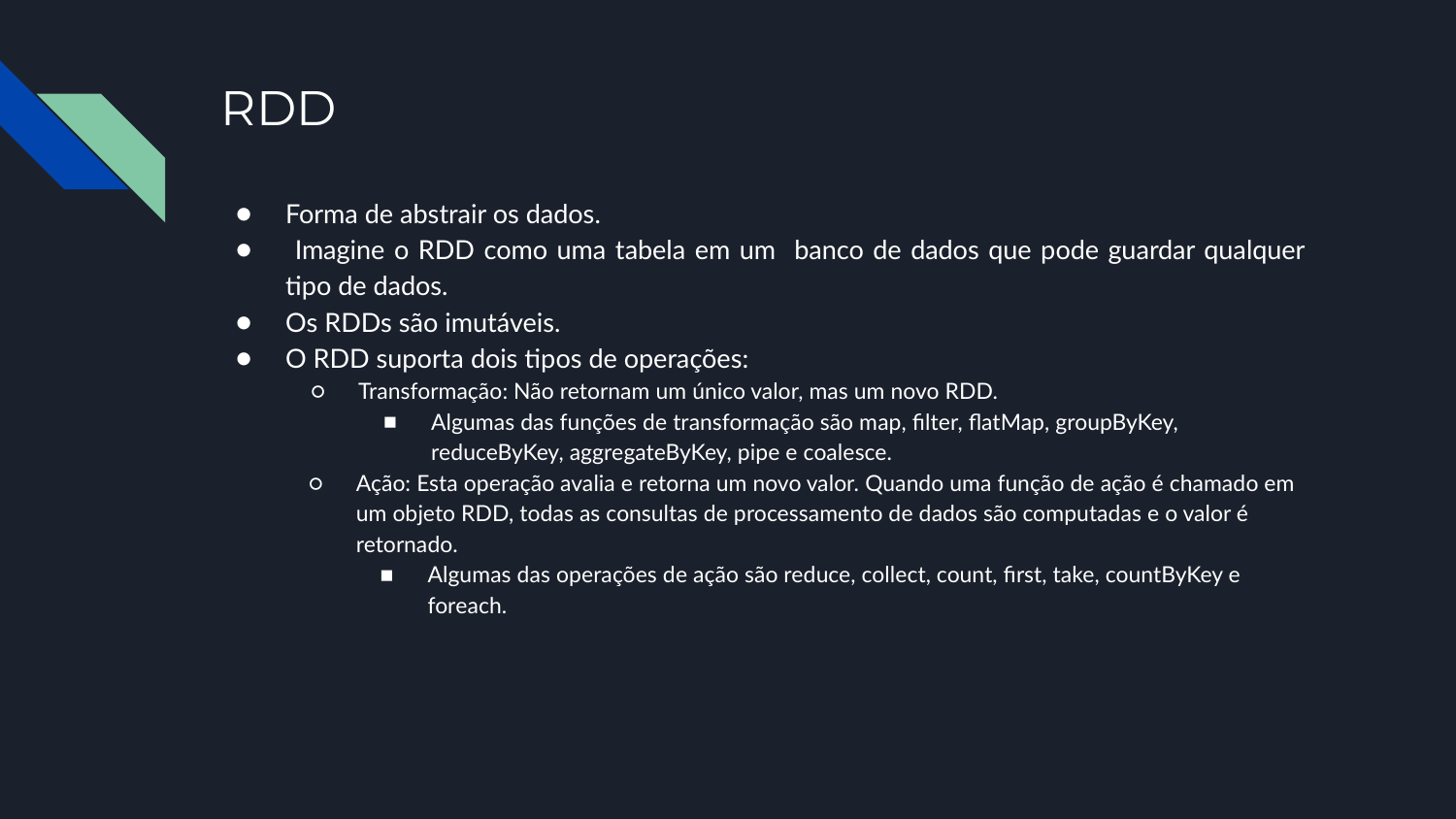

# RDD
Forma de abstrair os dados.
 Imagine o RDD como uma tabela em um  banco de dados que pode guardar qualquer tipo de dados.
Os RDDs são imutáveis.
O RDD suporta dois tipos de operações:
Transformação: Não retornam um único valor, mas um novo RDD.
Algumas das funções de transformação são map, filter, flatMap, groupByKey, reduceByKey, aggregateByKey, pipe e coalesce.
Ação: Esta operação avalia e retorna um novo valor. Quando uma função de ação é chamado em um objeto RDD, todas as consultas de processamento de dados são computadas e o valor é retornado.
Algumas das operações de ação são reduce, collect, count, first, take, countByKey e foreach.